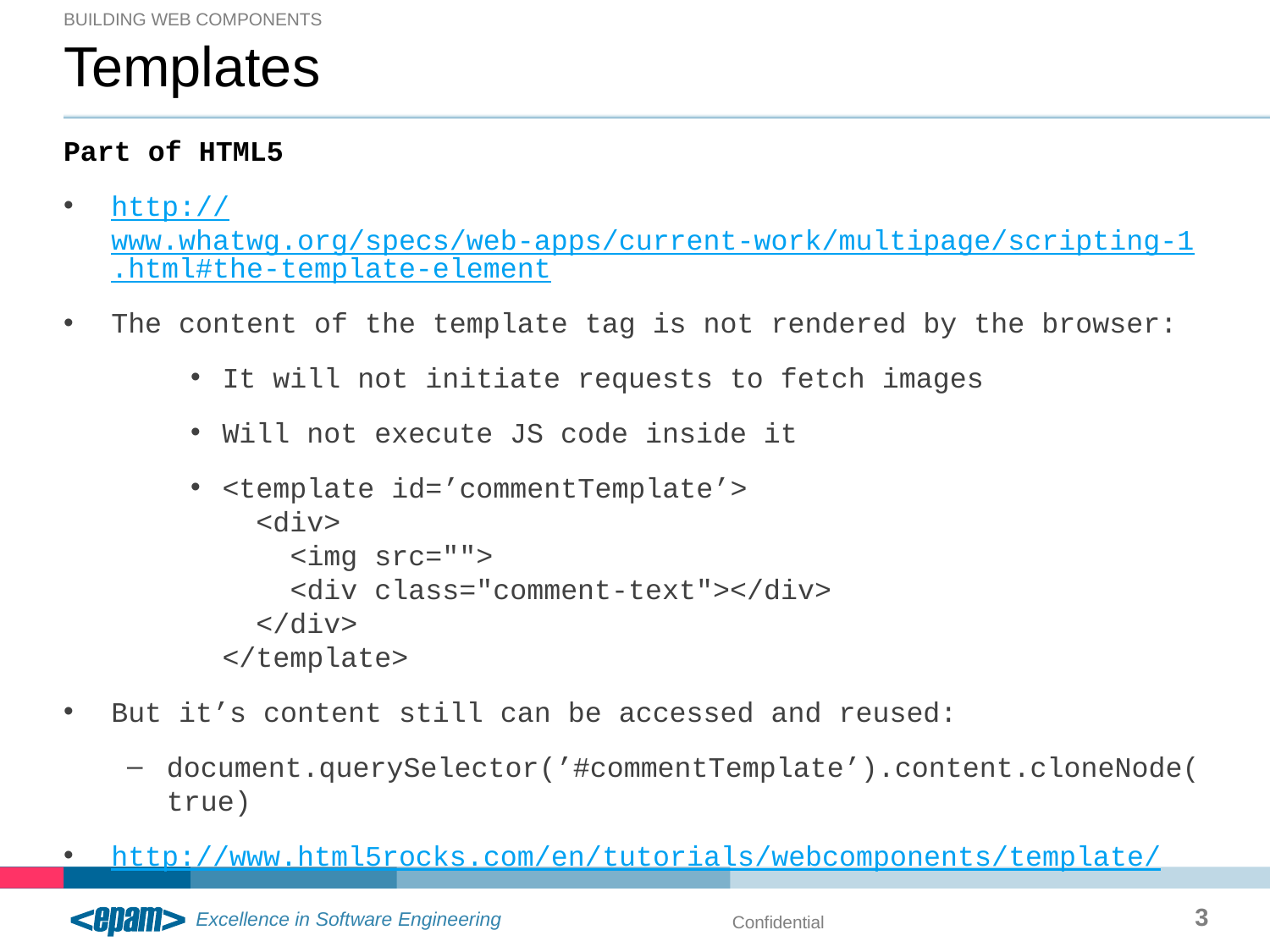

Building wEb components
# Templates
Part of HTML5
http://www.whatwg.org/specs/web-apps/current-work/multipage/scripting-1.html#the-template-element
The content of the template tag is not rendered by the browser:
It will not initiate requests to fetch images
Will not execute JS code inside it
<template id=’commentTemplate’>
  <div>
    <img src="">
    <div class="comment-text"></div>
  </div>
</template>
But it’s content still can be accessed and reused:
document.querySelector(’#commentTemplate’).content.cloneNode(true)
http://www.html5rocks.com/en/tutorials/webcomponents/template/

3
Confidential